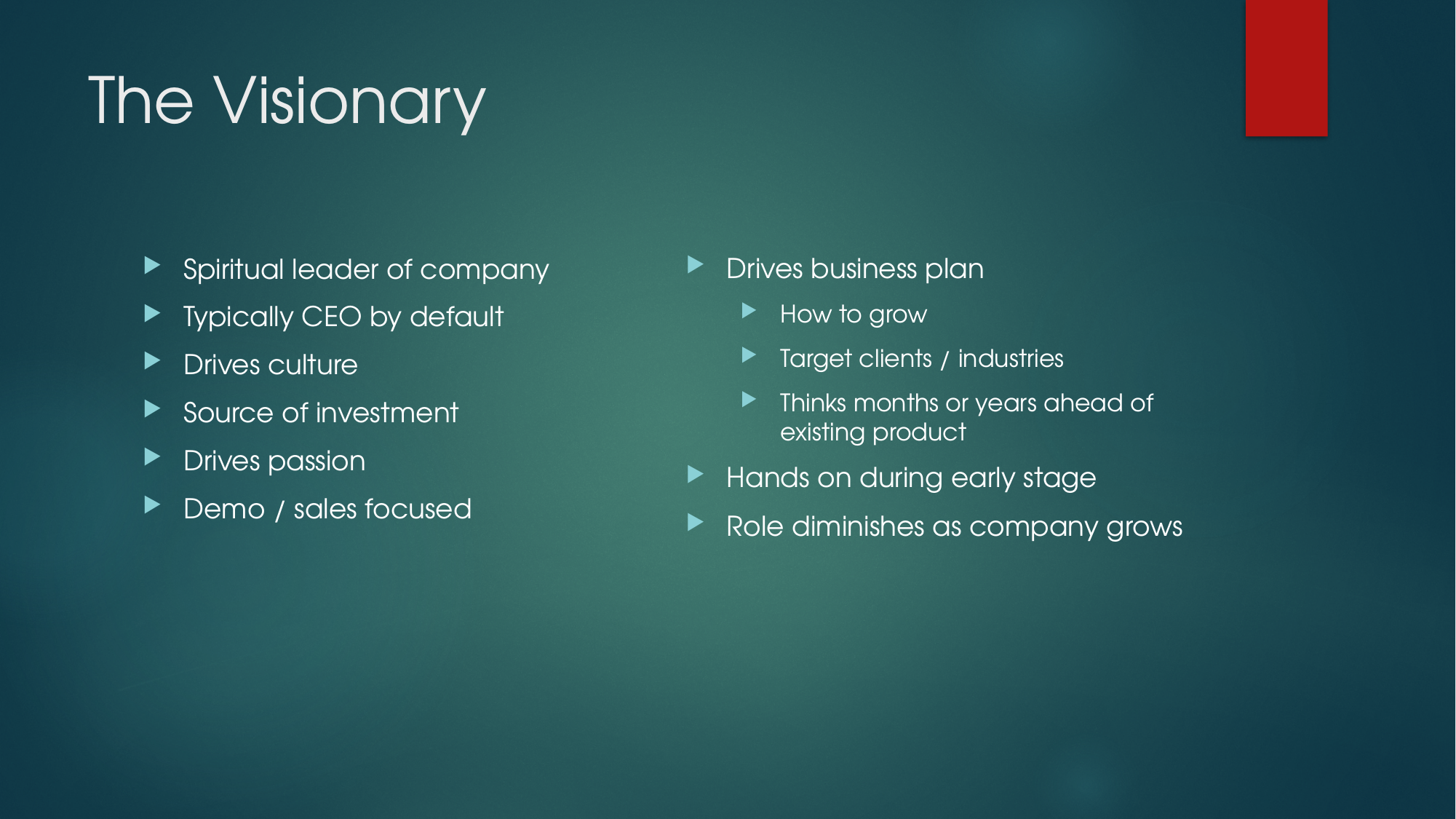

# The Visionary
Drives business plan
How to grow
Target clients / industries
Thinks months or years ahead of existing product
Hands on during early stage
Role diminishes as company grows
Spiritual leader of company
Typically CEO by default
Drives culture
Source of investment
Drives passion
Demo / sales focused